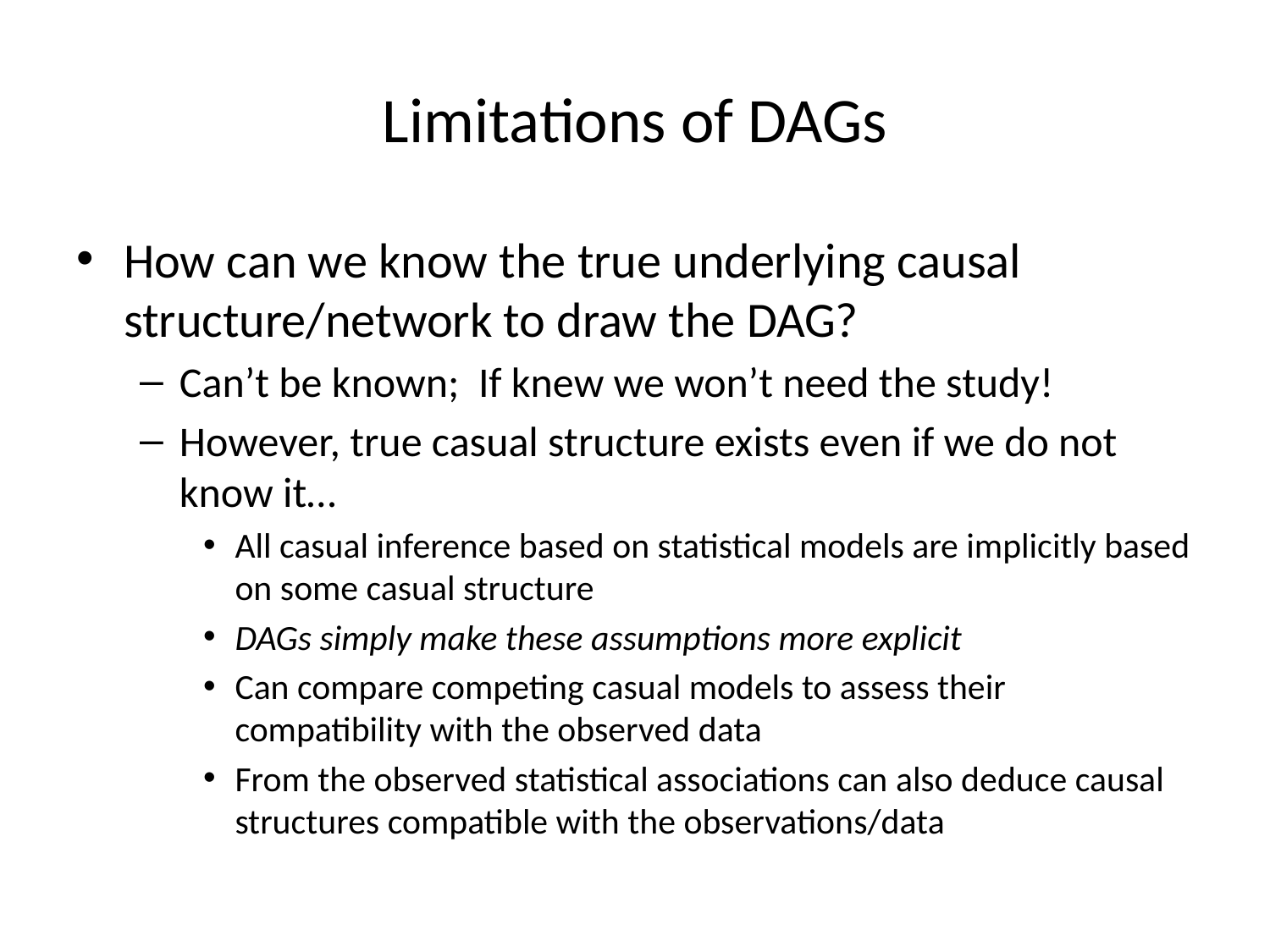

# Limitations of DAGs
How can we know the true underlying causal structure/network to draw the DAG?
Can’t be known;  If knew we won’t need the study!
However, true casual structure exists even if we do not know it…
All casual inference based on statistical models are implicitly based on some casual structure
DAGs simply make these assumptions more explicit
Can compare competing casual models to assess their compatibility with the observed data
From the observed statistical associations can also deduce causal structures compatible with the observations/data